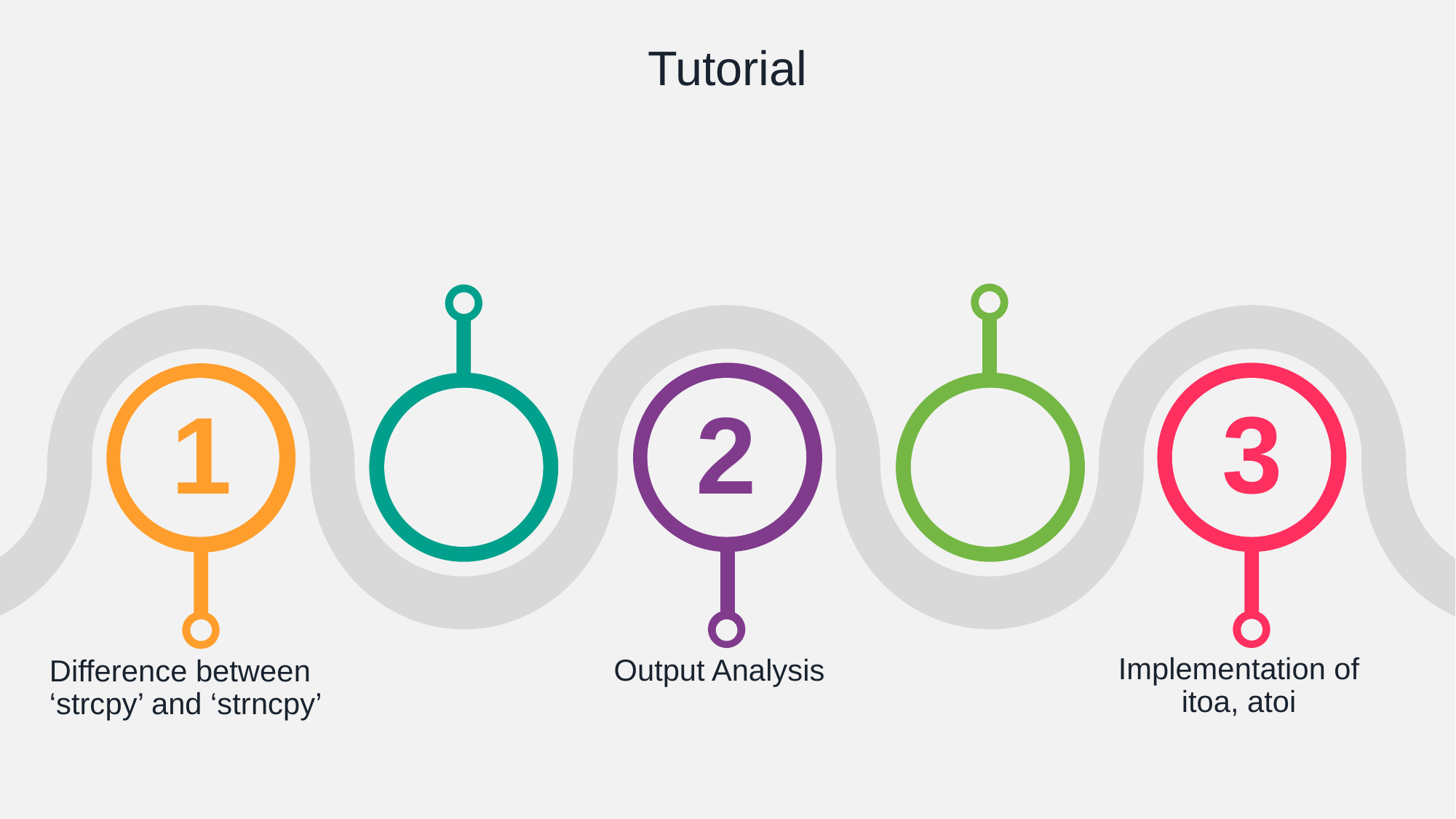

# Tutorial
3
1
2
Implementation of itoa, atoi
Output Analysis
Difference between ‘strcpy’ and ‘strncpy’